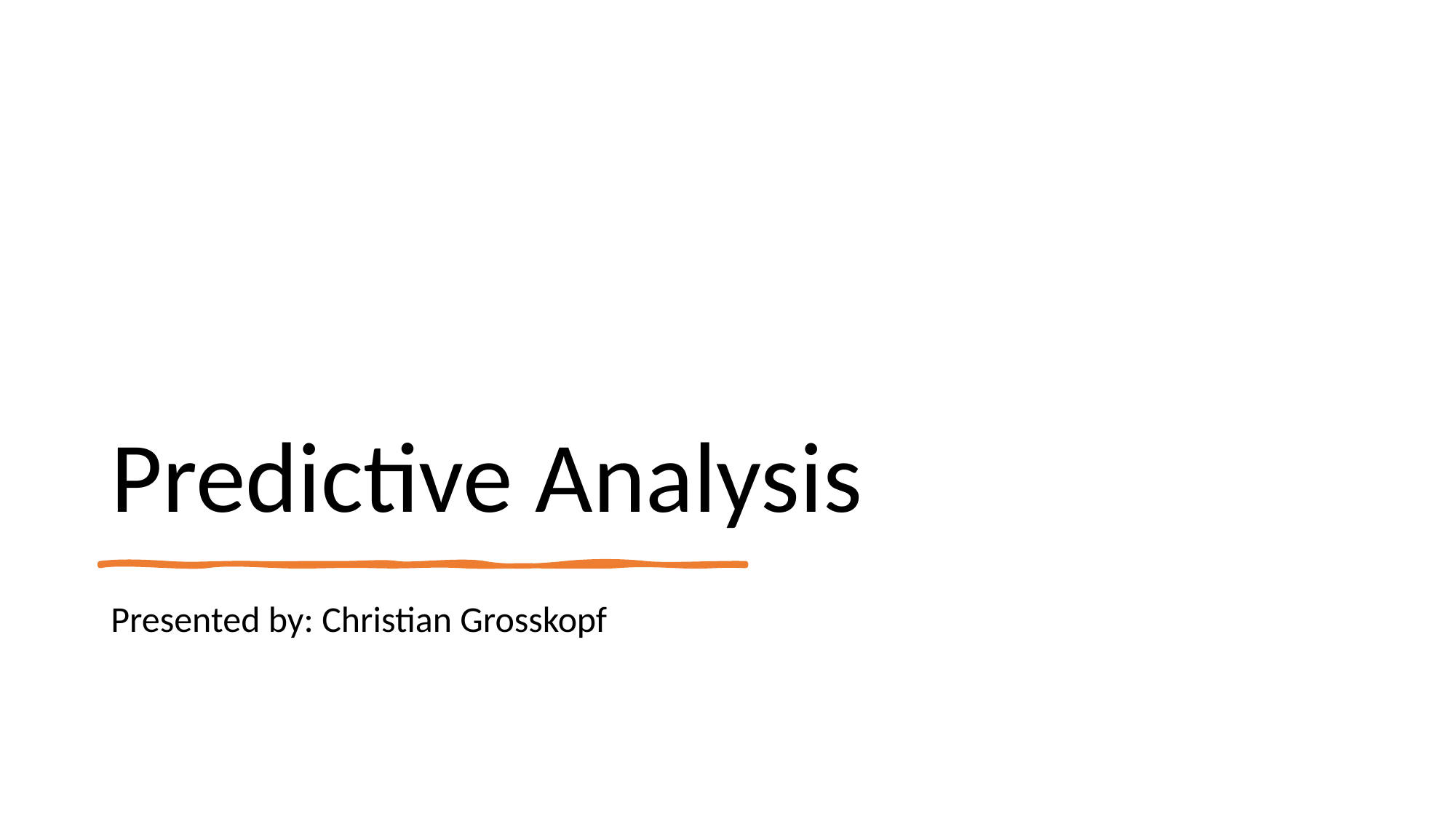

# Predictive Analysis

Presented by: Christian Grosskopf